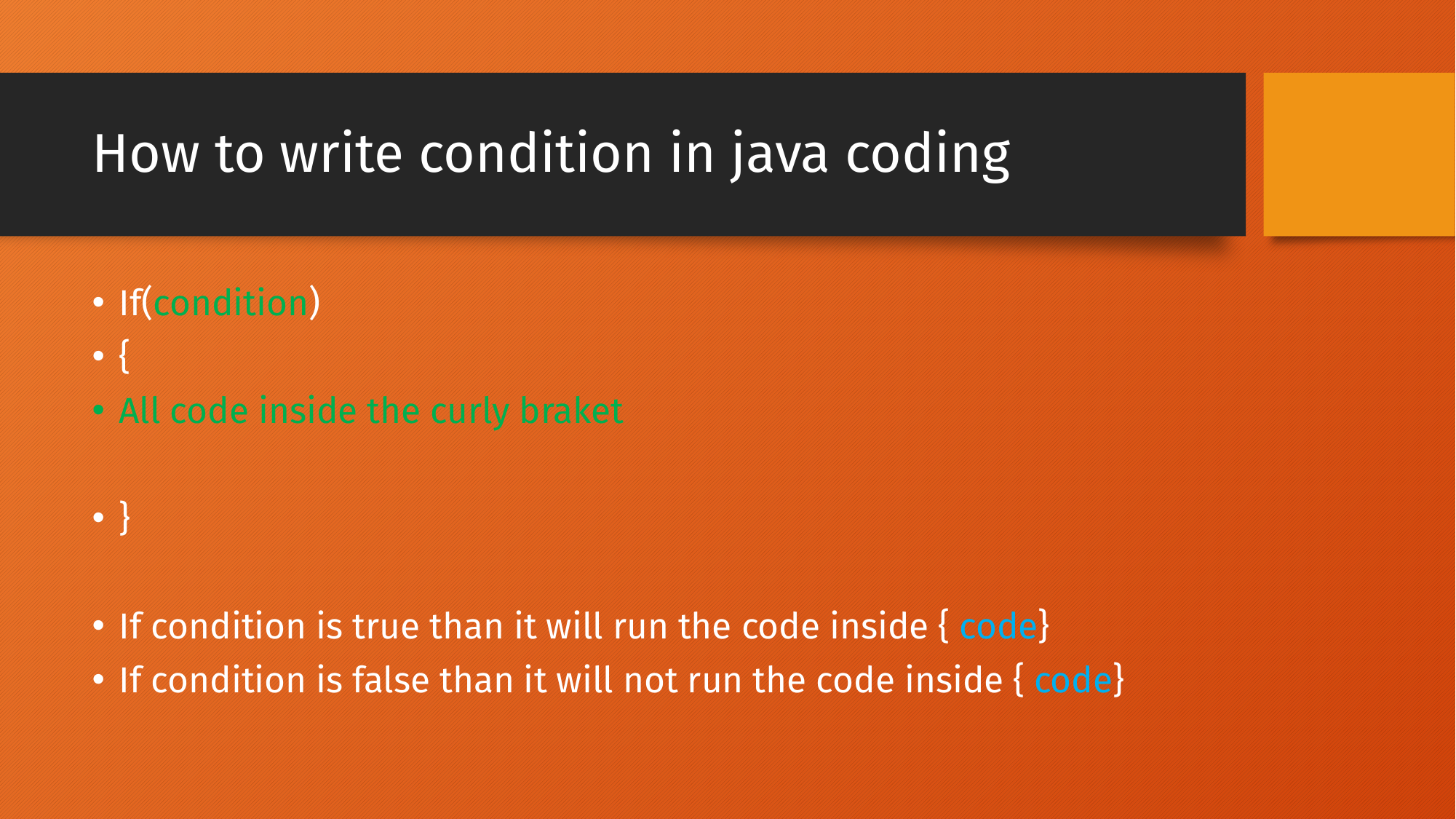

# How to write condition in java coding
If(condition)
{
All code inside the curly braket

}

If condition is true than it will run the code inside { code}
If condition is false than it will not run the code inside { code}